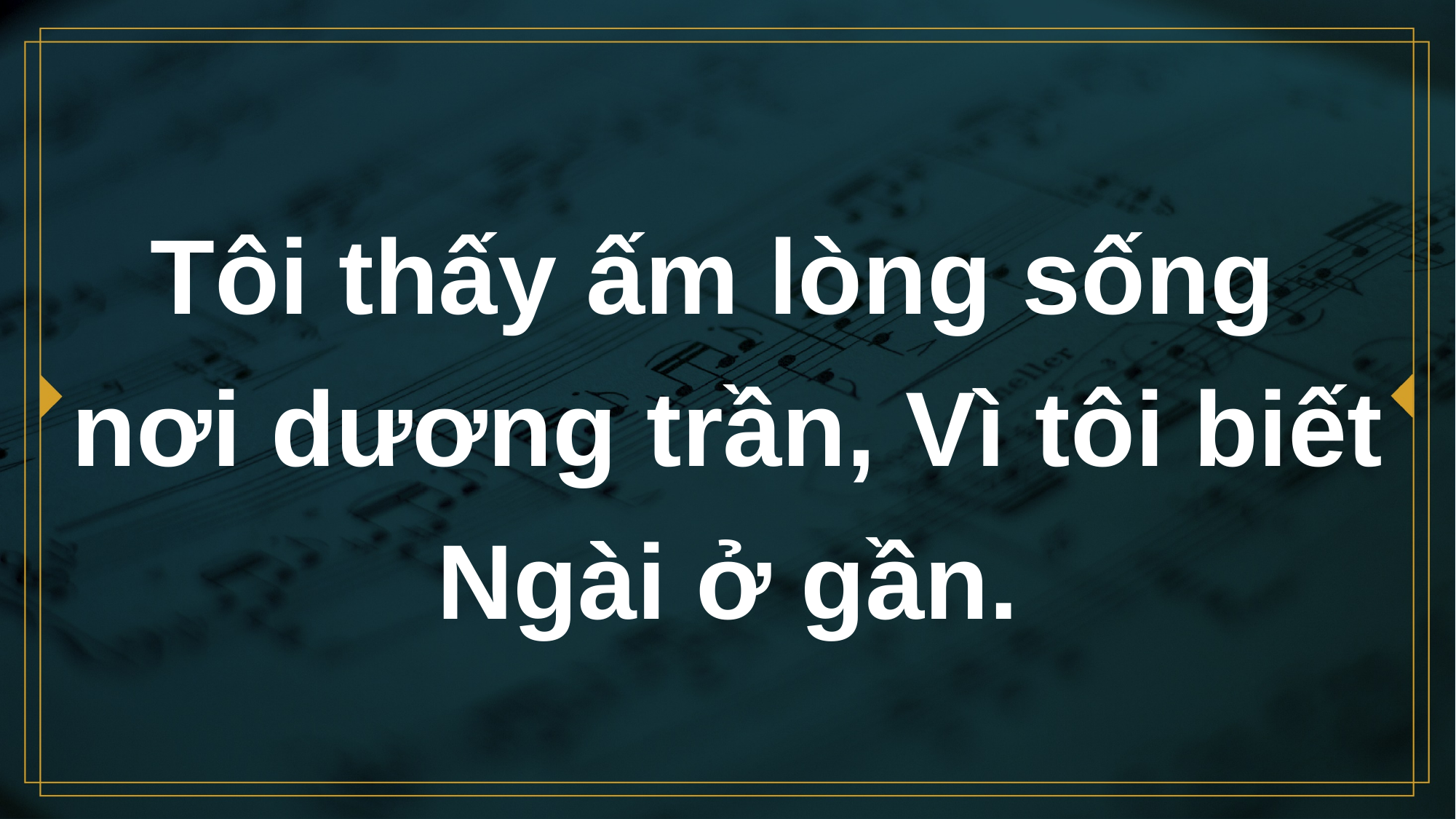

# Tôi thấy ấm lòng sống nơi dương trần, Vì tôi biết Ngài ở gần.